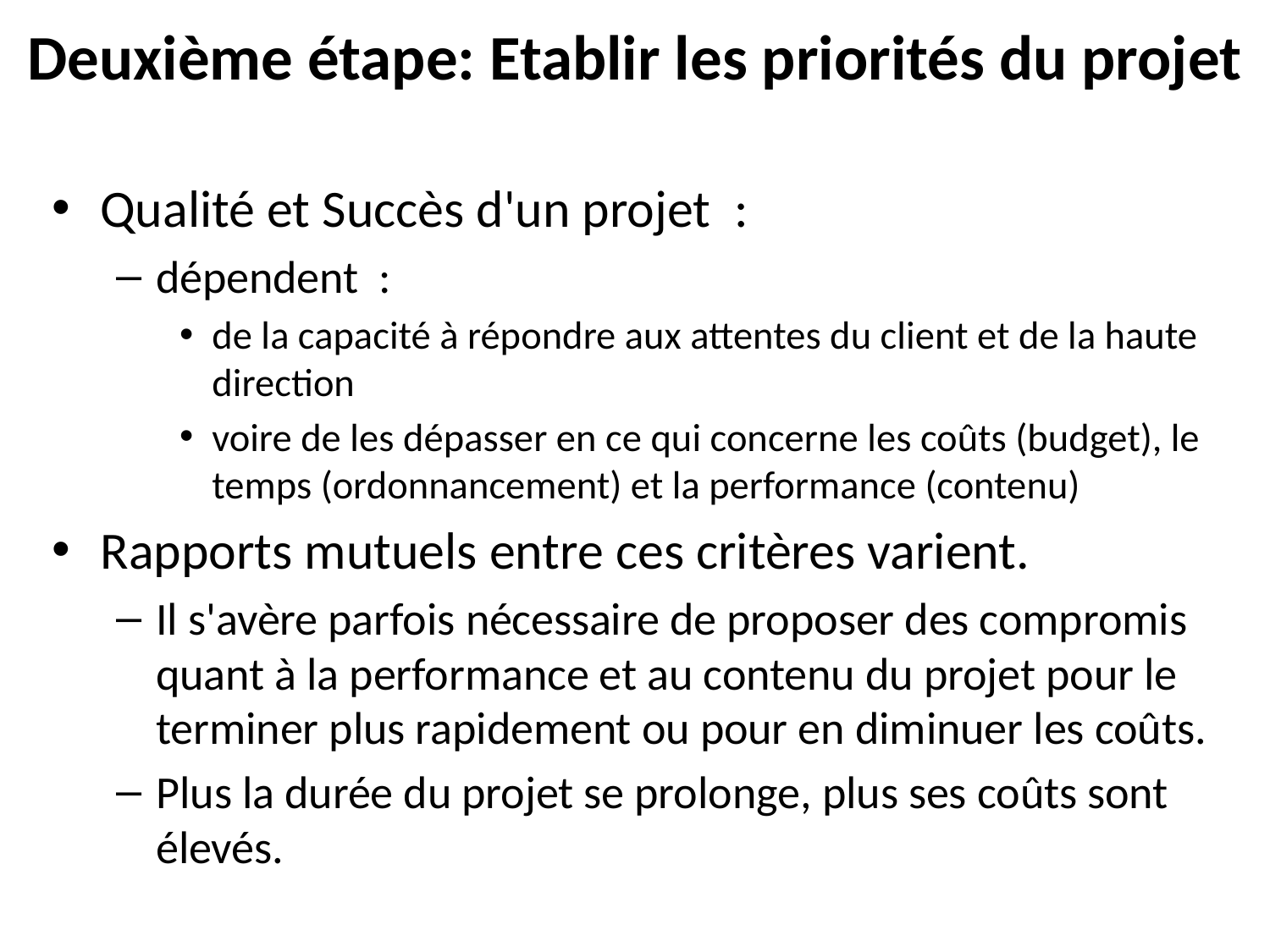

# Deuxième étape: Etablir les priorités du projet
Qualité et Succès d'un projet  :
dépendent  :
de la capacité à répondre aux attentes du client et de la haute direction
voire de les dépasser en ce qui concerne les coûts (budget), le temps (ordonnancement) et la performance (contenu)
Rapports mutuels entre ces critères varient.
Il s'avère parfois nécessaire de proposer des compromis quant à la performance et au contenu du projet pour le terminer plus rapidement ou pour en diminuer les coûts.
Plus la durée du projet se prolonge, plus ses coûts sont élevés.